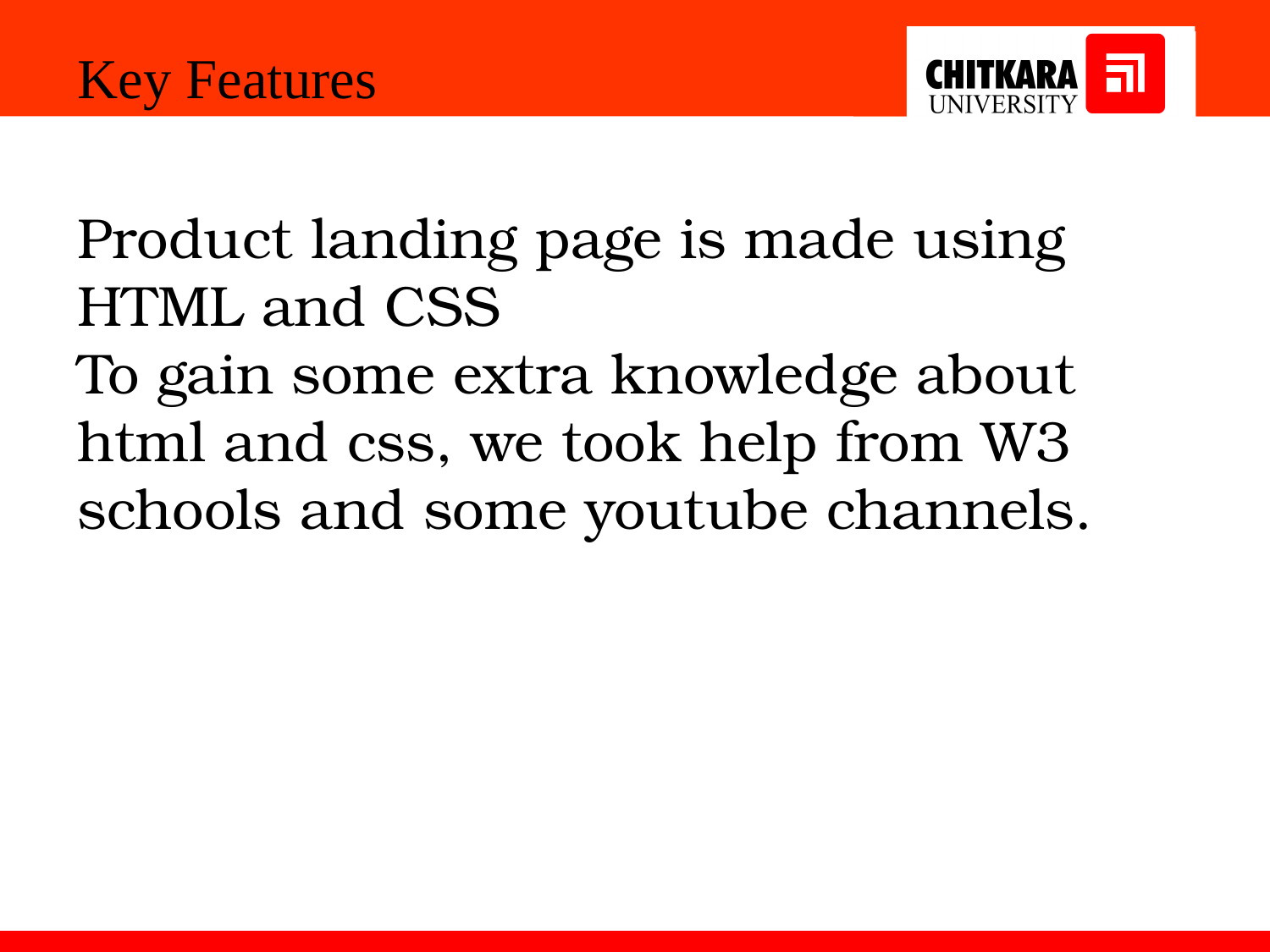

Key Features
Product landing page is made using HTML and CSS
To gain some extra knowledge about html and css, we took help from W3 schools and some youtube channels.